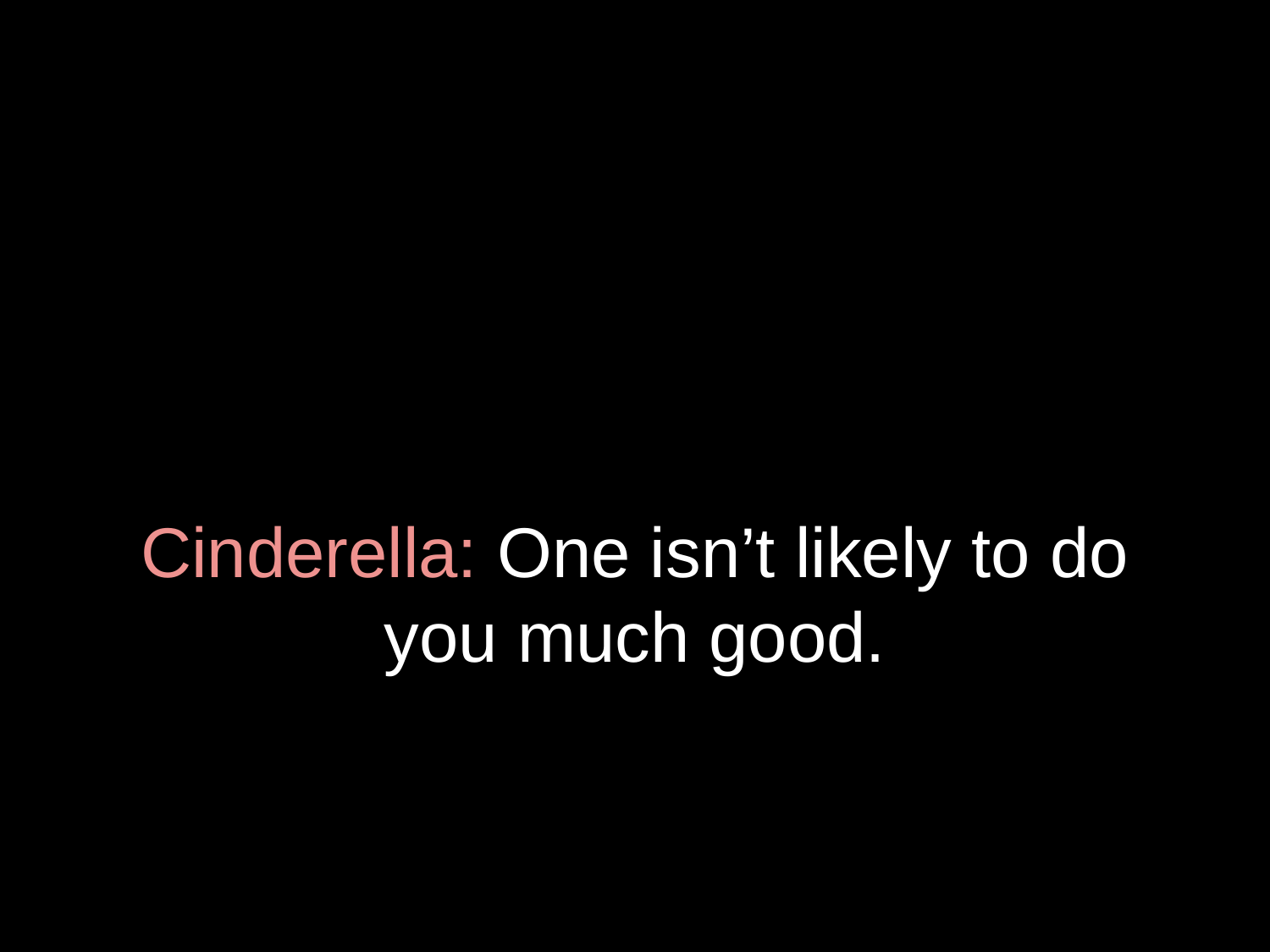

# Cinderella: One isn’t likely to do you much good.